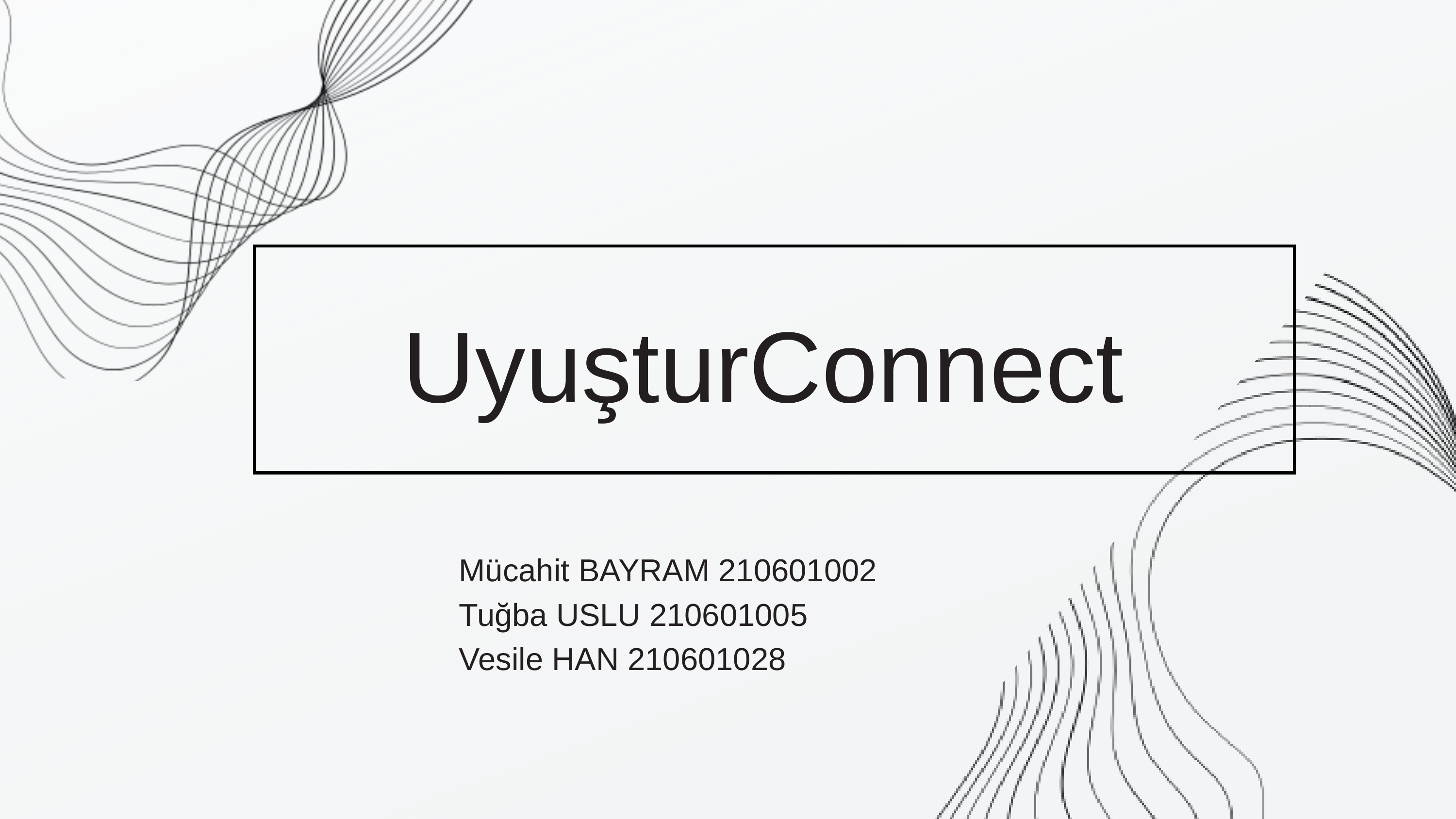

UyuşturConnect

Mücahit BAYRAM 210601002
Tuğba USLU 210601005
Vesile HAN 210601028